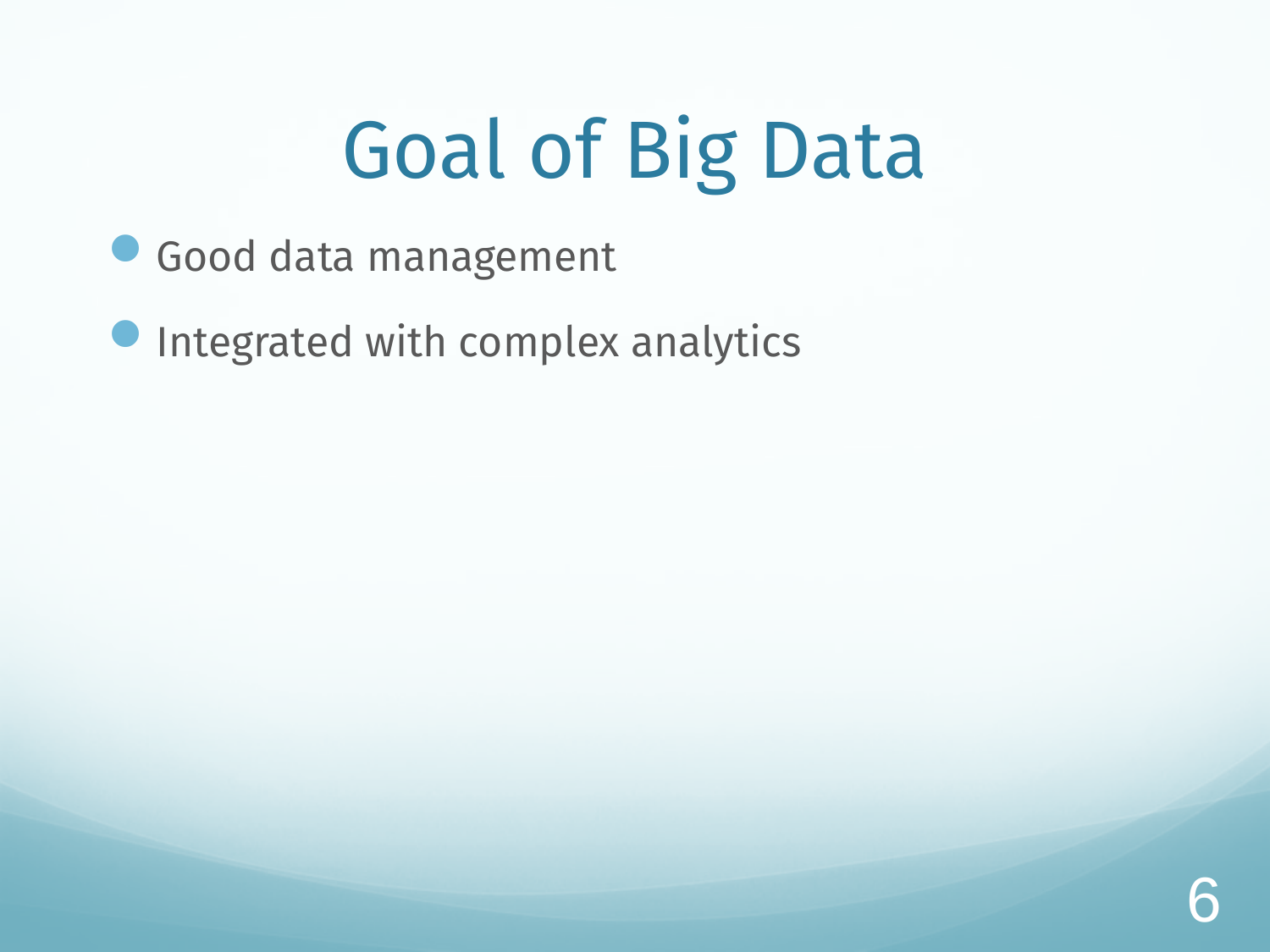

# Goal of Big Data
Good data management
Integrated with complex analytics

6